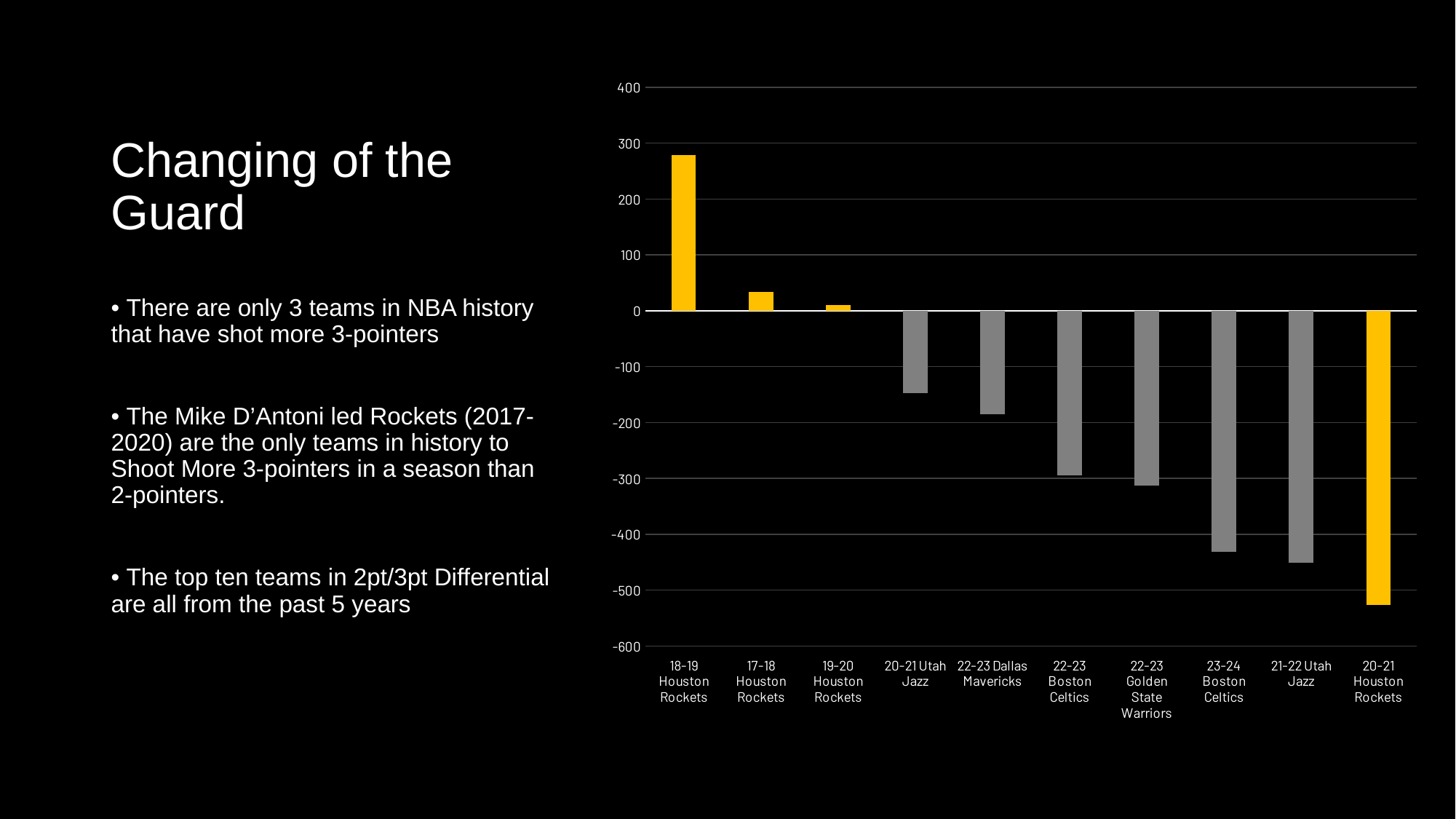

# Changing of the Guard

### Chart

| Category | Total |
|---|---|
| 18-19 Houston Rockets | 279.0 |
| 17-18 Houston Rockets | 34.0 |
| 19-20 Houston Rockets | 10.0 |
| 20-21 Utah Jazz | -148.0 |
| 22-23 Dallas Mavericks | -185.0 |
| 22-23 Boston Celtics | -294.0 |
| 22-23 Golden State Warriors | -313.0 |
| 23-24 Boston Celtics | -432.0 |
| 21-22 Utah Jazz | -451.0 |
| 20-21 Houston Rockets | -526.0 |
• There are only 3 teams in NBA history that have shot more 3-pointers

• The Mike D’Antoni led Rockets (2017-2020) are the only teams in history to Shoot More 3-pointers in a season than 2-pointers.

• The top ten teams in 2pt/3pt Differential are all from the past 5 years